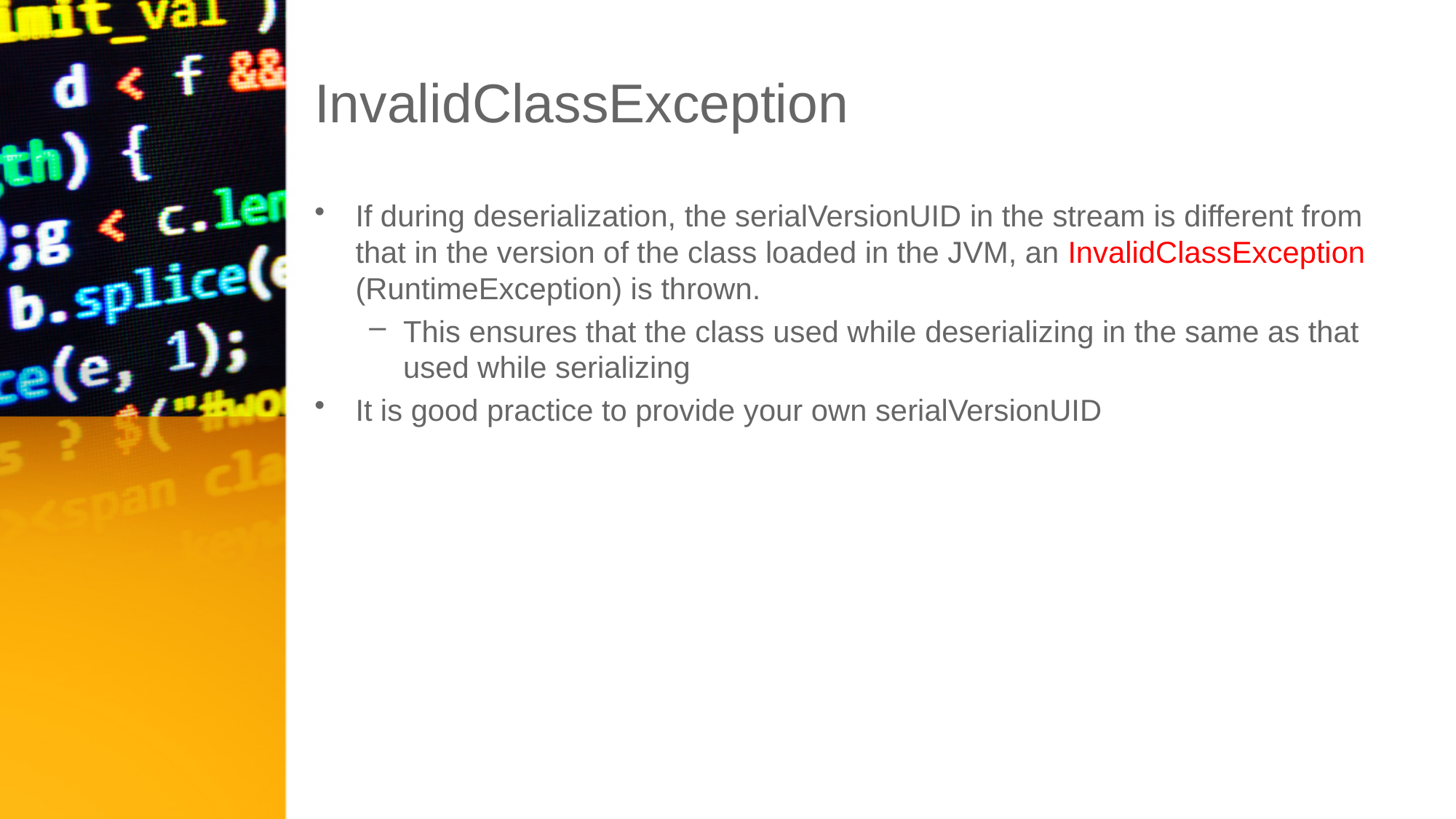

# InvalidClassException
If during deserialization, the serialVersionUID in the stream is different from that in the version of the class loaded in the JVM, an InvalidClassException (RuntimeException) is thrown.
This ensures that the class used while deserializing in the same as that used while serializing
It is good practice to provide your own serialVersionUID